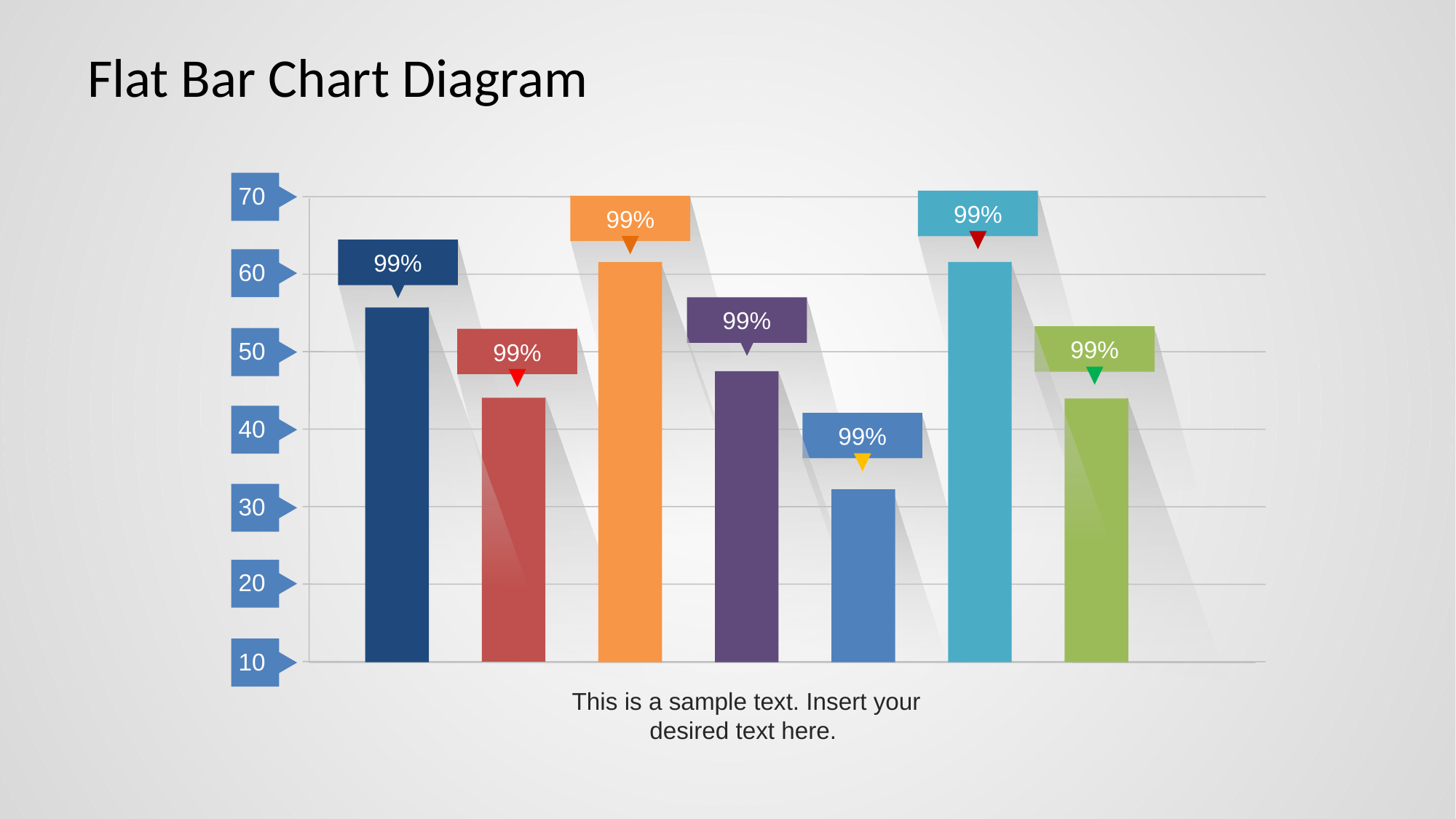

# Flat Bar Chart Diagram

70

60

50

40

30

20

10
99%

99%

99%

99%

99%

99%

99%

This is a sample text. Insert your desired text here.